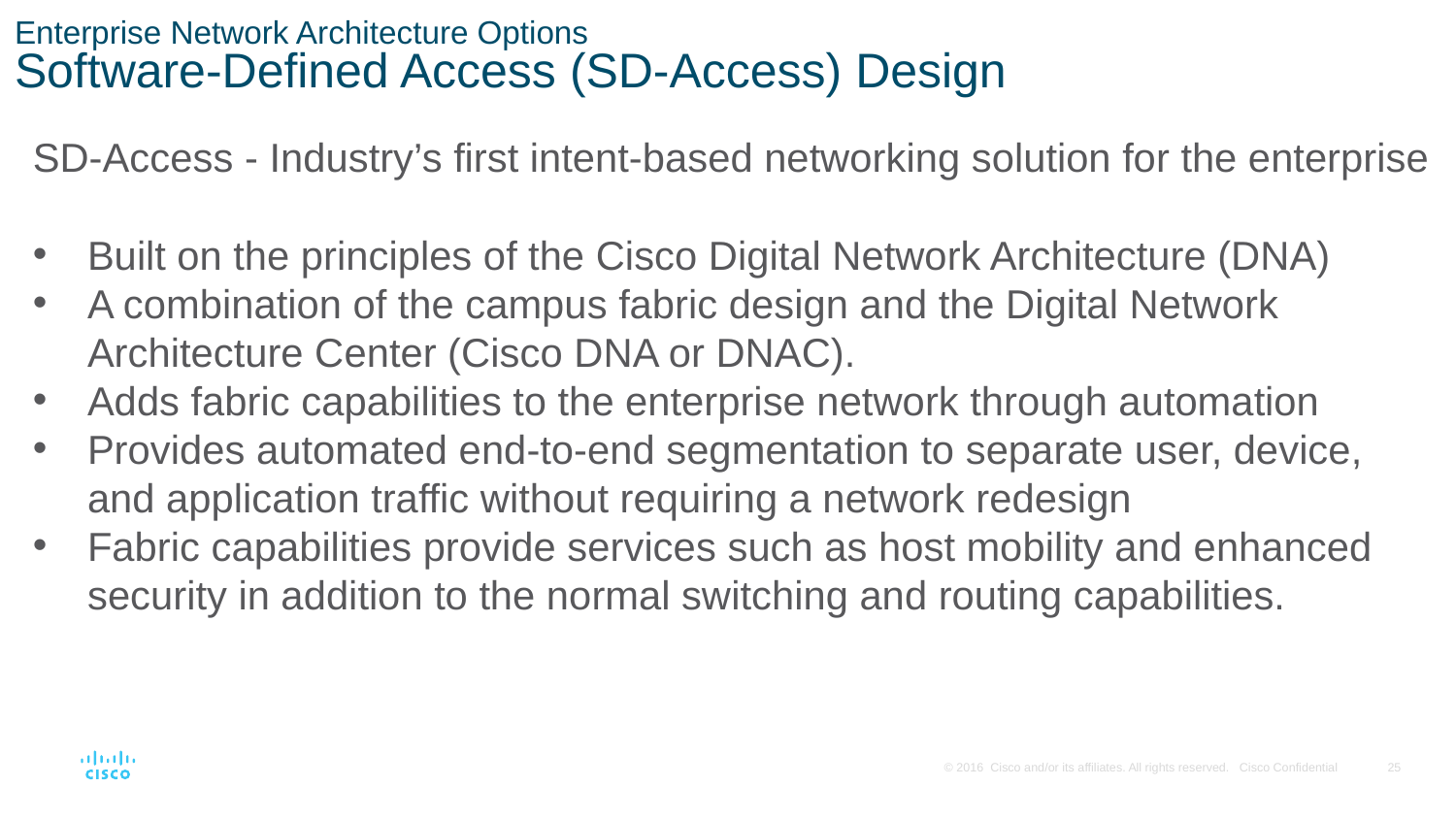

# Enterprise Network Architecture Options Software-Defined Access (SD-Access) Design
SD-Access - Industry’s first intent-based networking solution for the enterprise

Built on the principles of the Cisco Digital Network Architecture (DNA)
A combination of the campus fabric design and the Digital Network Architecture Center (Cisco DNA or DNAC).
Adds fabric capabilities to the enterprise network through automation
Provides automated end-to-end segmentation to separate user, device, and application traffic without requiring a network redesign
Fabric capabilities provide services such as host mobility and enhanced security in addition to the normal switching and routing capabilities.